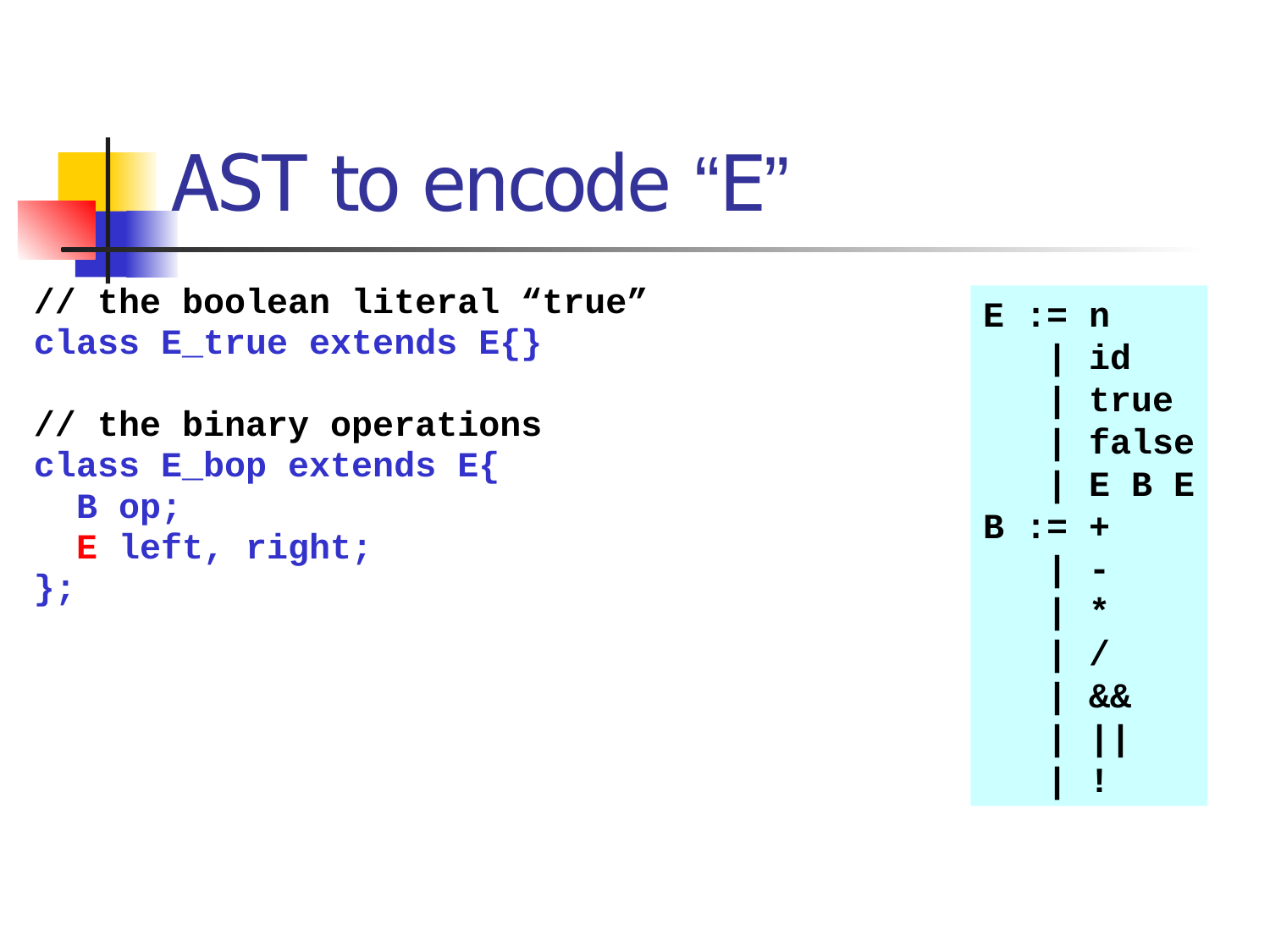

# AST to encode “E”
// the boolean literal “true”
class E_true extends E{}

// the binary operations
class E_bop extends E{
  B op;
  E left, right;
};

E := n
   | id
   | true
   | false
   | E B E
B := +
   | -
   | *
   | /
   | &&
   | ||
   | !